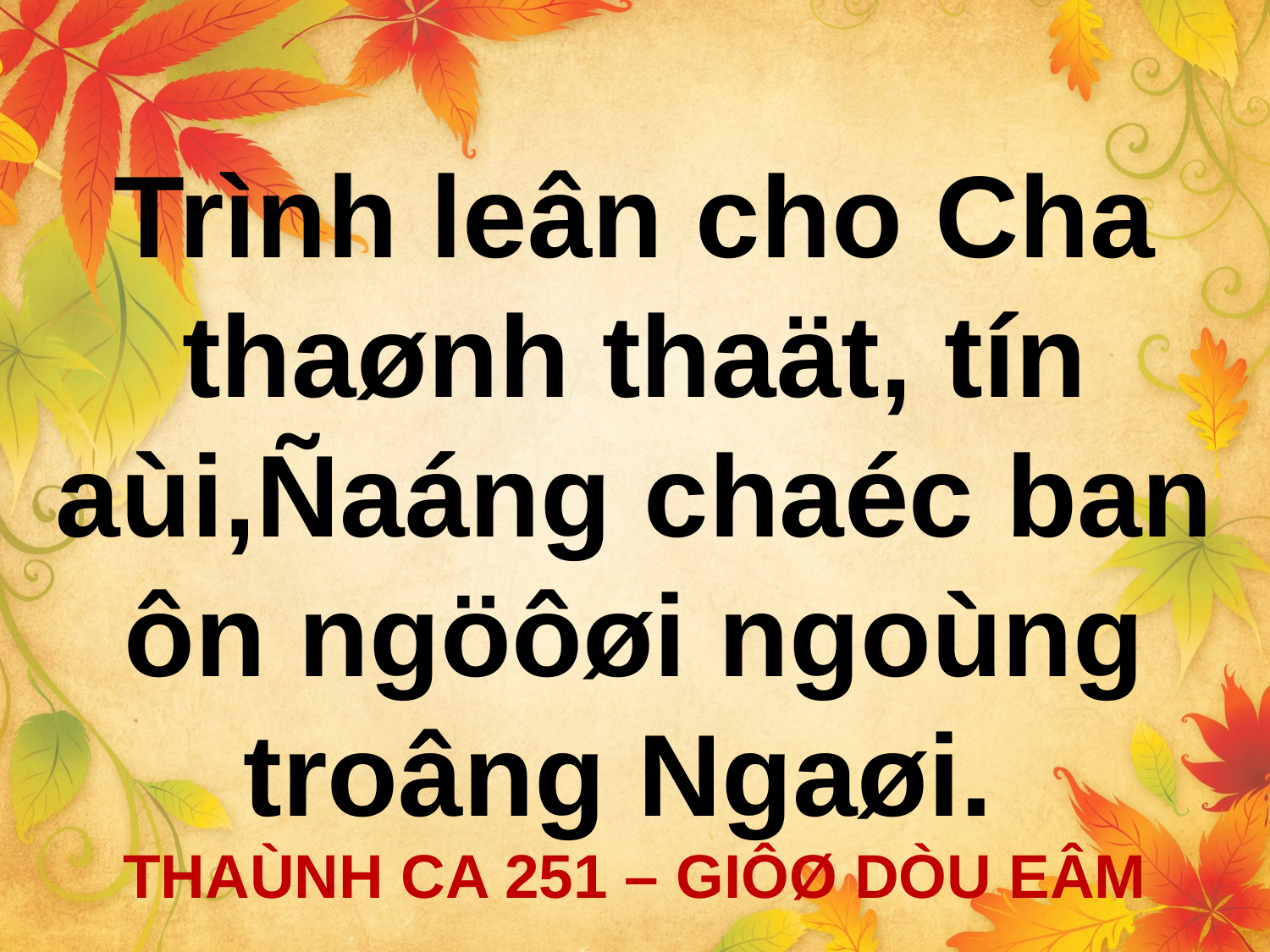

Trình leân cho Cha thaønh thaät, tín aùi,Ñaáng chaéc ban ôn ngöôøi ngoùng troâng Ngaøi.
THAÙNH CA 251 – GIÔØ DÒU EÂM